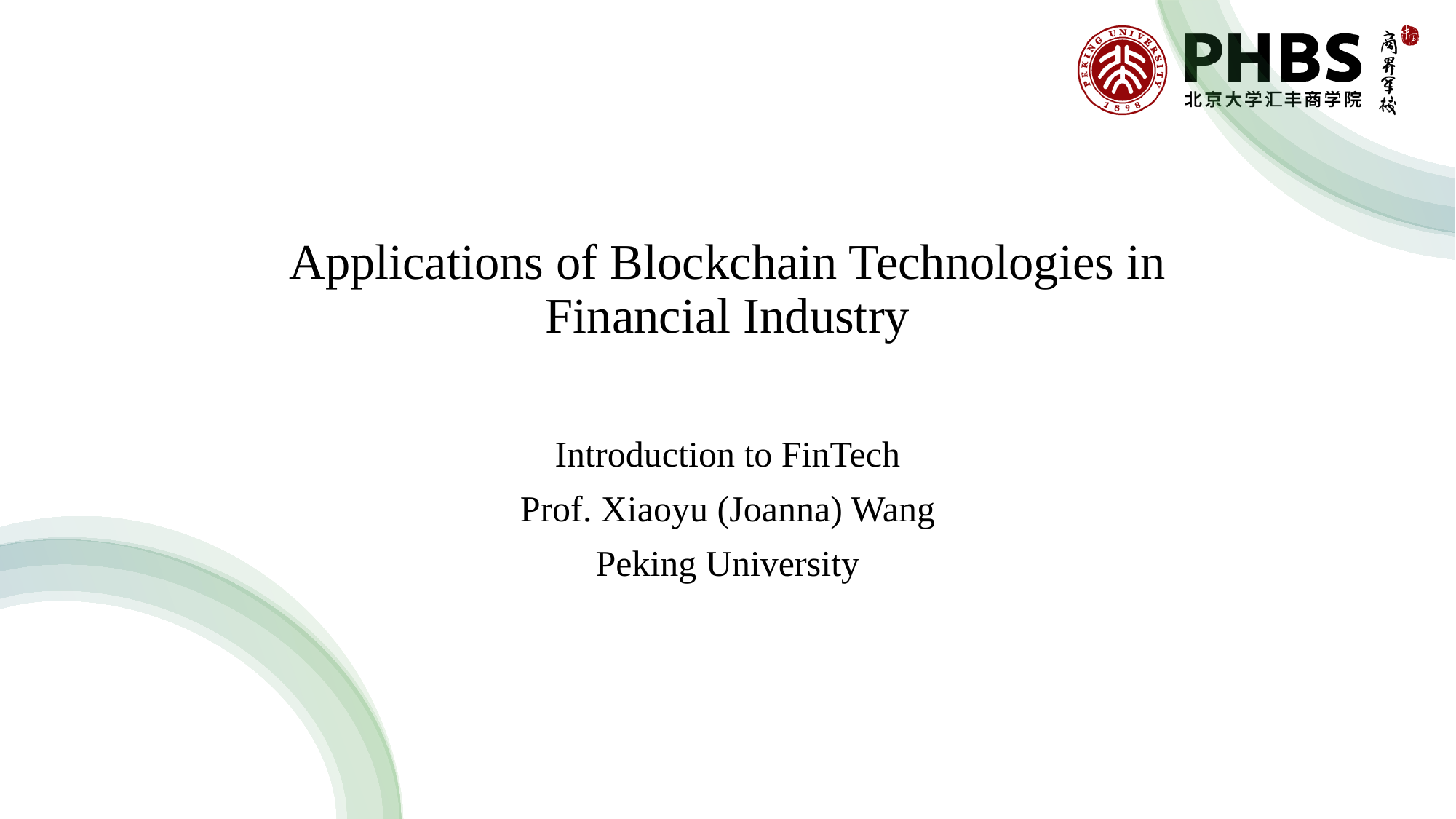

# Applications of Blockchain Technologies in Financial Industry
Introduction to FinTech
Prof. Xiaoyu (Joanna) Wang
Peking University